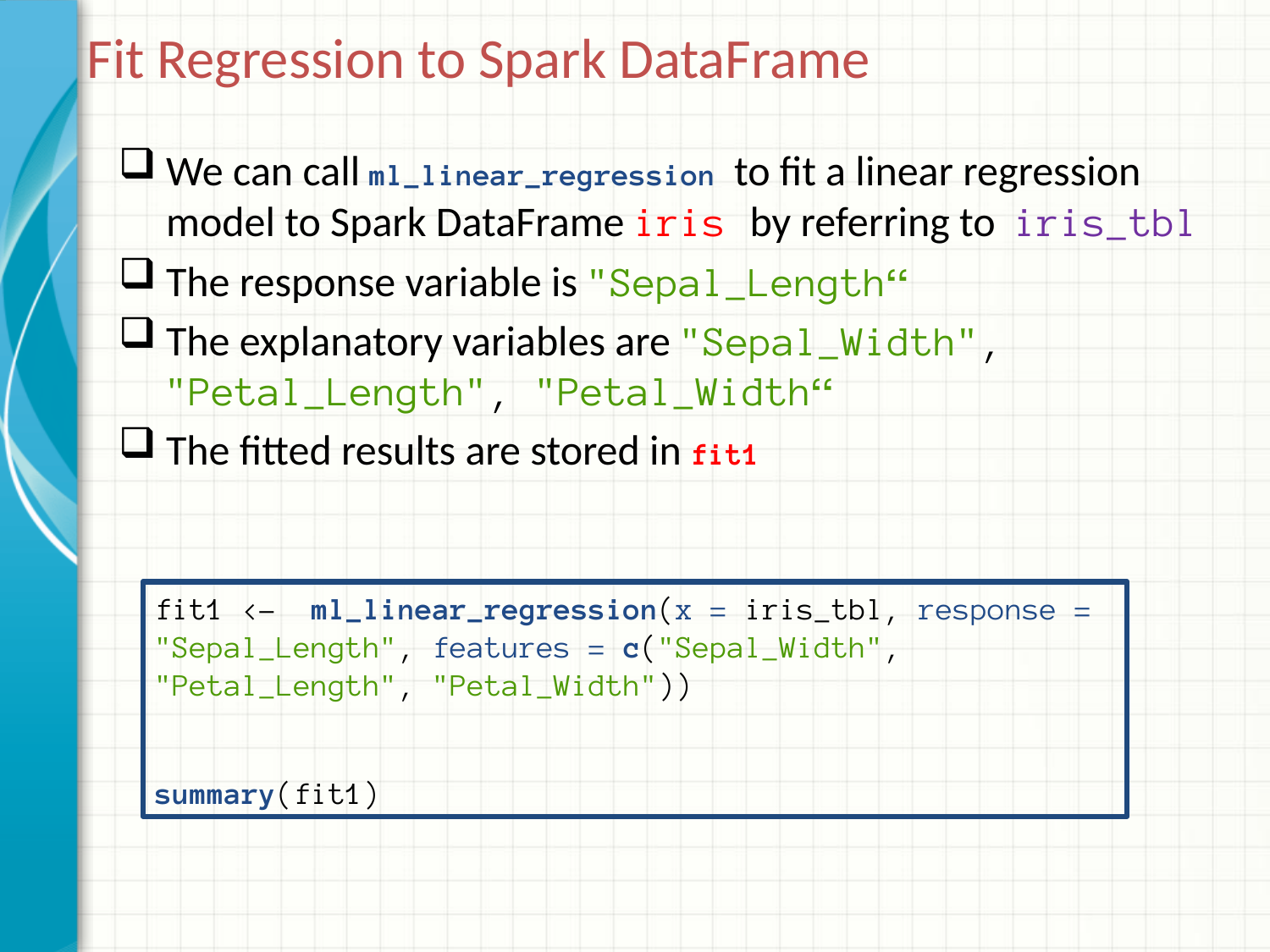

# Fit Regression to Spark DataFrame
We can call ml_linear_regression to fit a linear regression model to Spark DataFrame iris by referring to  iris_tbl
The response variable is "Sepal_Length“
The explanatory variables are "Sepal_Width", "Petal_Length", "Petal_Width“
The fitted results are stored in fit1
fit1 <-  ml_linear_regression(x = iris_tbl, response = "Sepal_Length", features = c("Sepal_Width", "Petal_Length", "Petal_Width"))
summary(fit1)